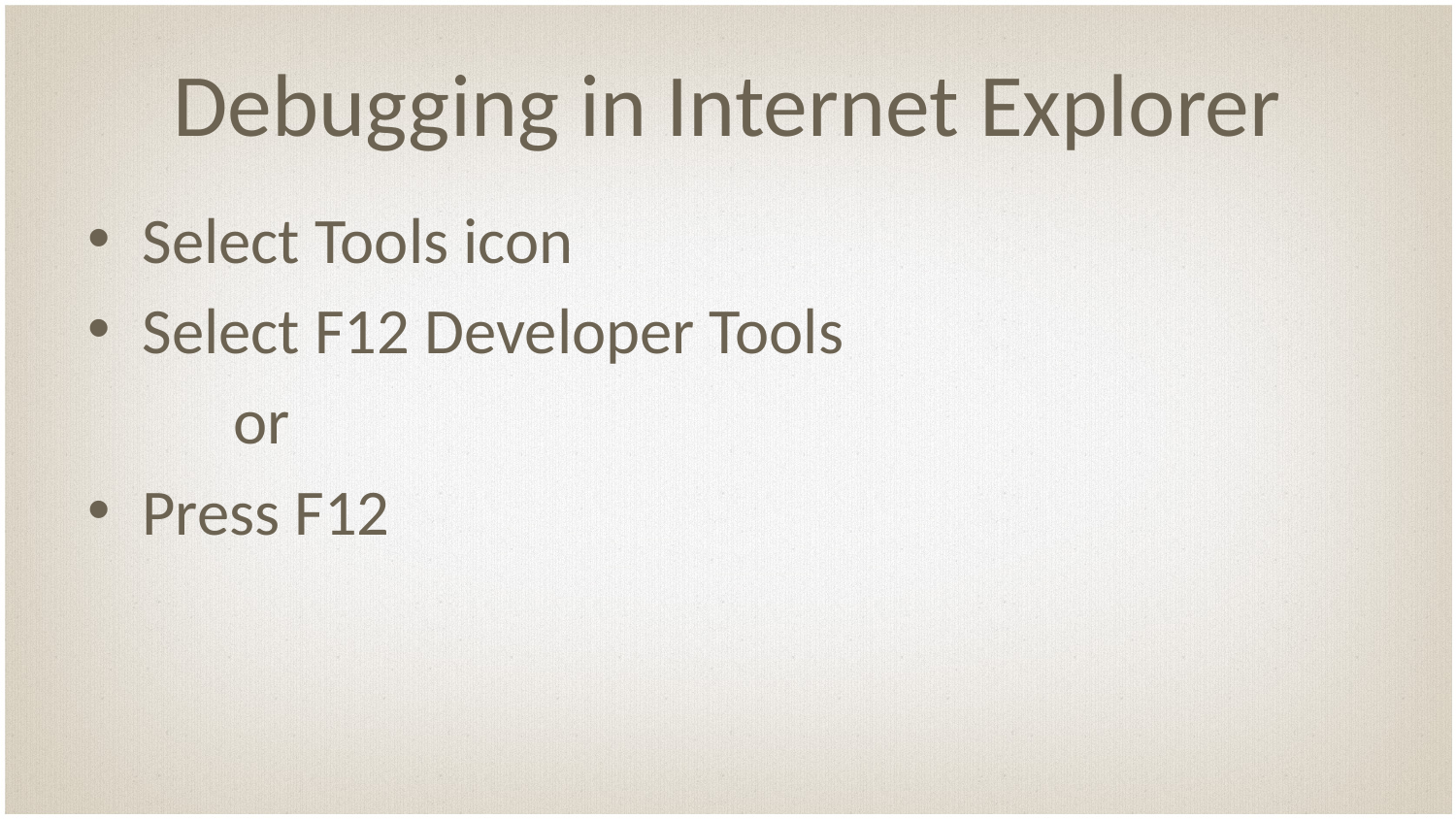

# Debugging in Internet Explorer
Select Tools icon
Select F12 Developer Tools
	or
Press F12